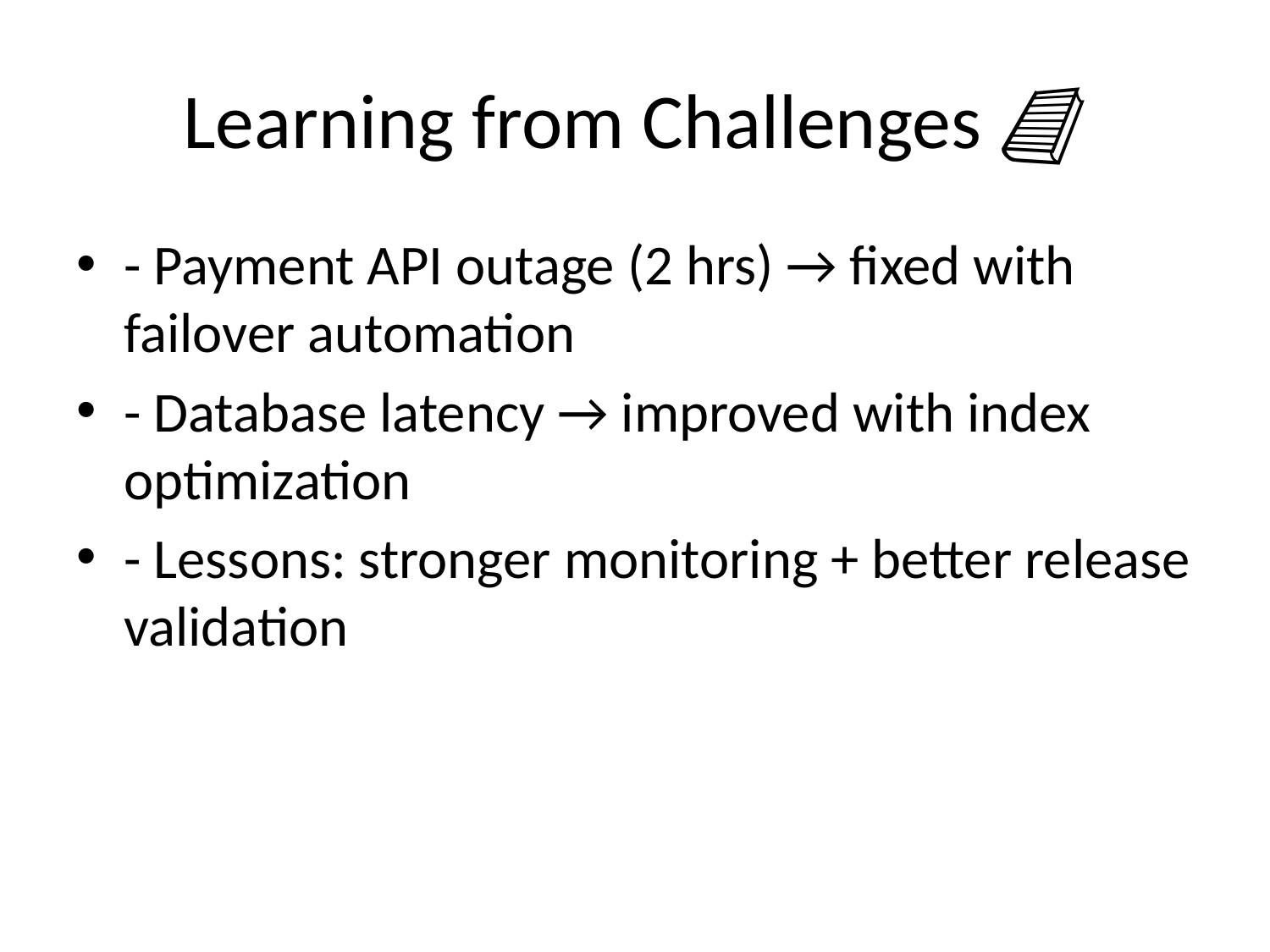

# Learning from Challenges 📘
- Payment API outage (2 hrs) → fixed with failover automation
- Database latency → improved with index optimization
- Lessons: stronger monitoring + better release validation